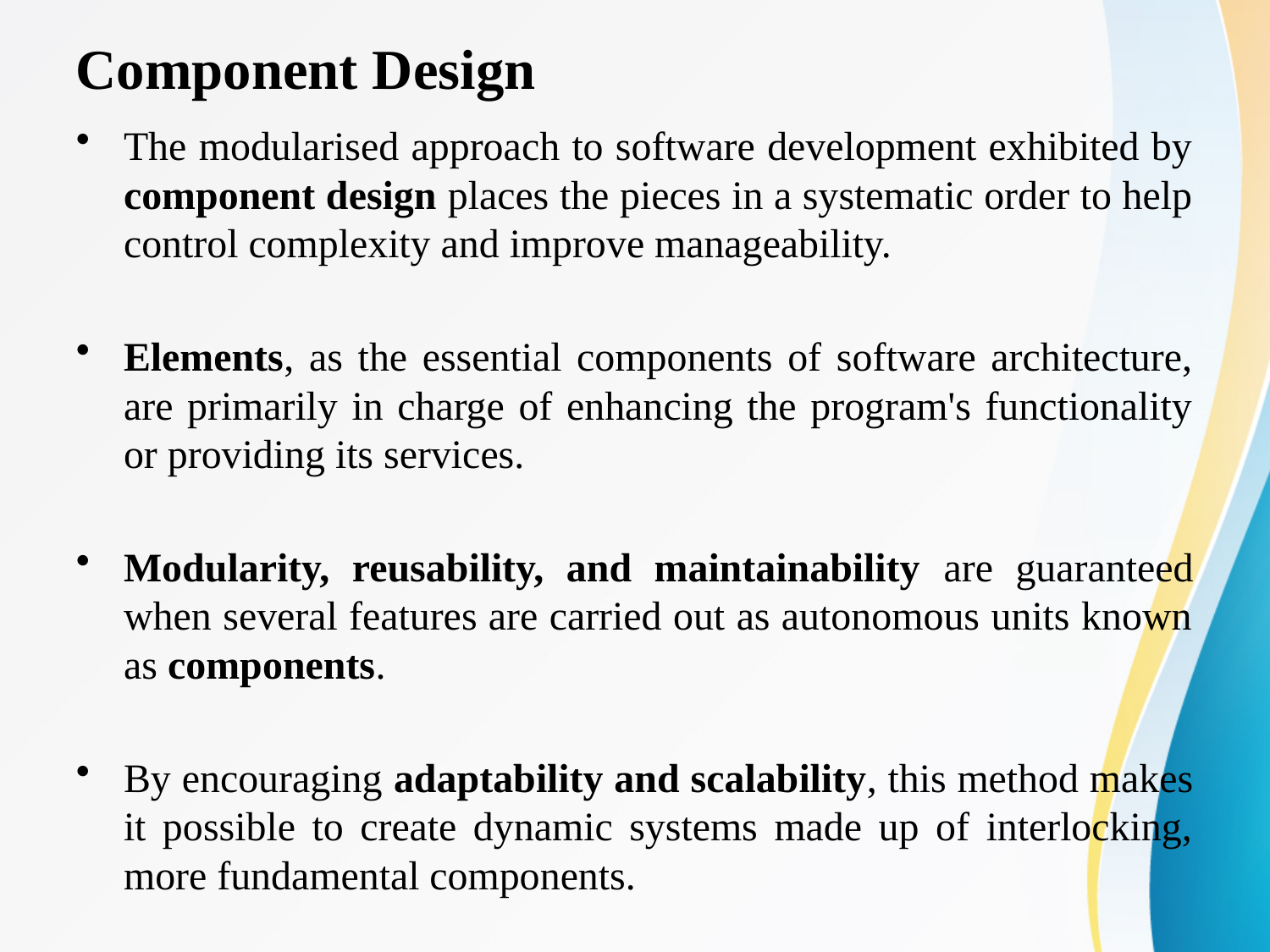

# Component Design
The modularised approach to software development exhibited by component design places the pieces in a systematic order to help control complexity and improve manageability.

Elements, as the essential components of software architecture, are primarily in charge of enhancing the program's functionality or providing its services.

Modularity, reusability, and maintainability are guaranteed when several features are carried out as autonomous units known as components.

By encouraging adaptability and scalability, this method makes it possible to create dynamic systems made up of interlocking, more fundamental components.

28